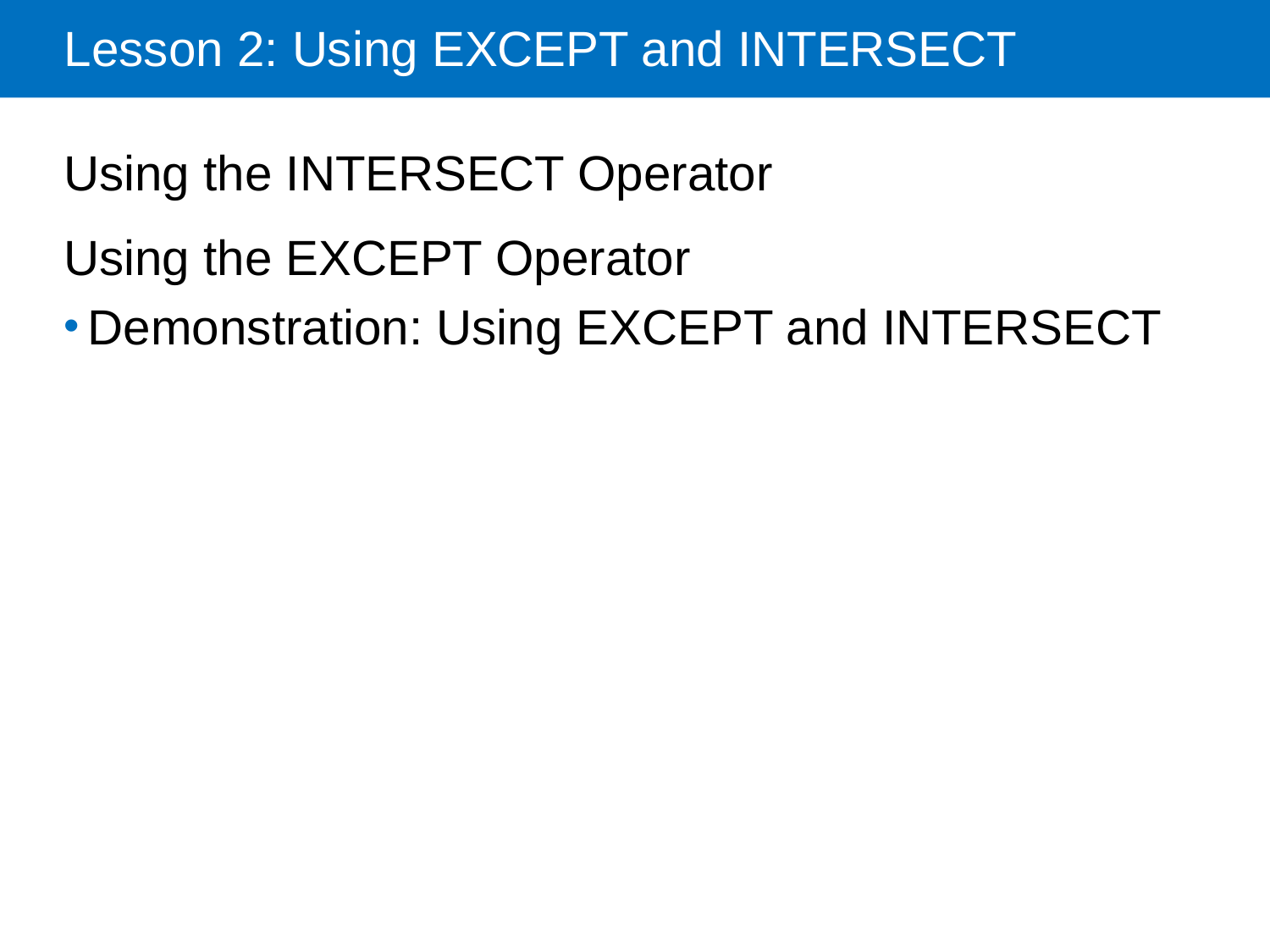

# Lesson 2: Using EXCEPT and INTERSECT
Using the INTERSECT Operator
Using the EXCEPT Operator
Demonstration: Using EXCEPT and INTERSECT